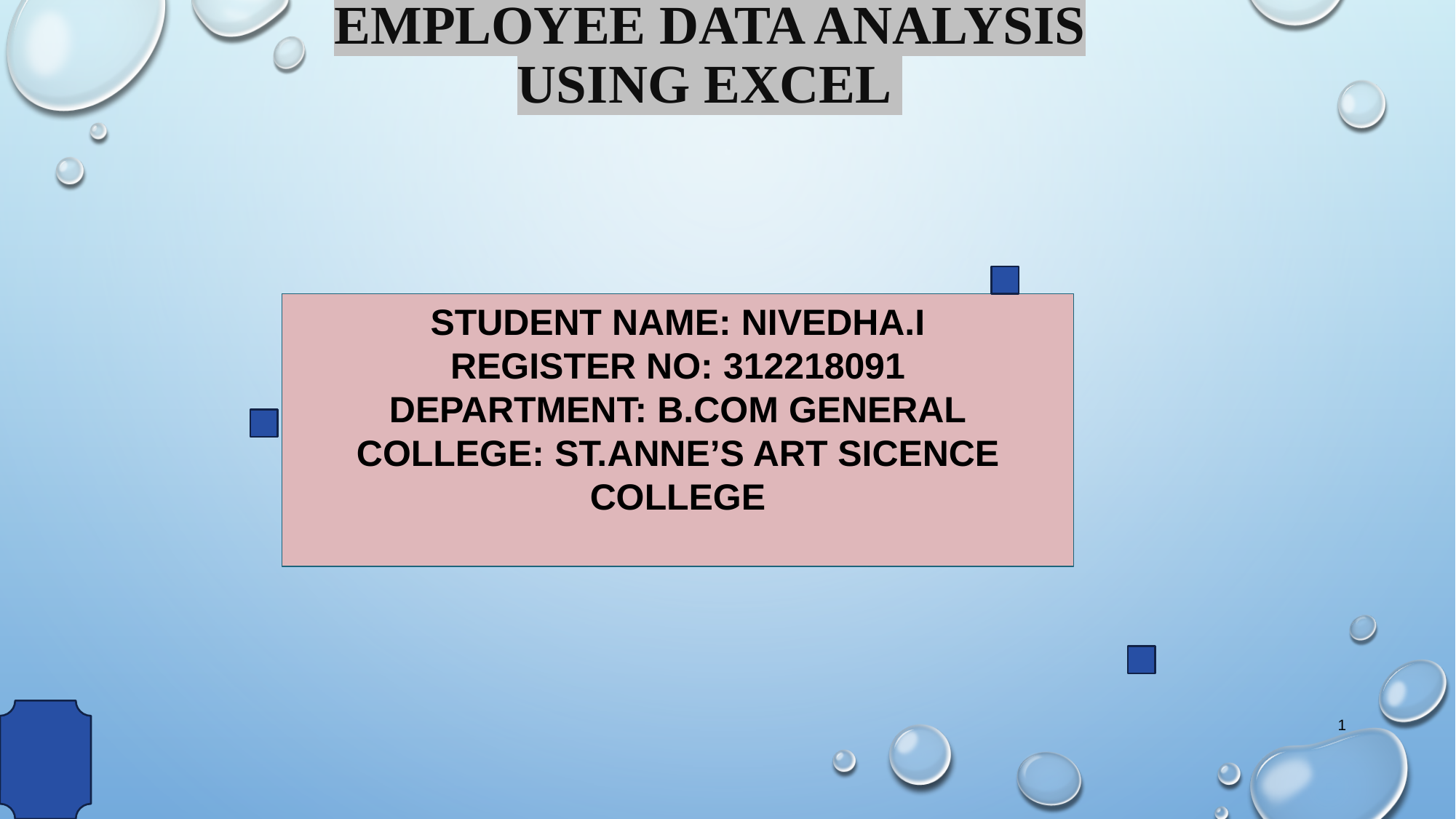

# Employee Data Analysis using Excel

STUDENT NAME: NIVEDHA.I
REGISTER NO: 312218091
DEPARTMENT: B.COM GENERAL
COLLEGE: ST.ANNE’S ART SICENCE COLLEGE

1